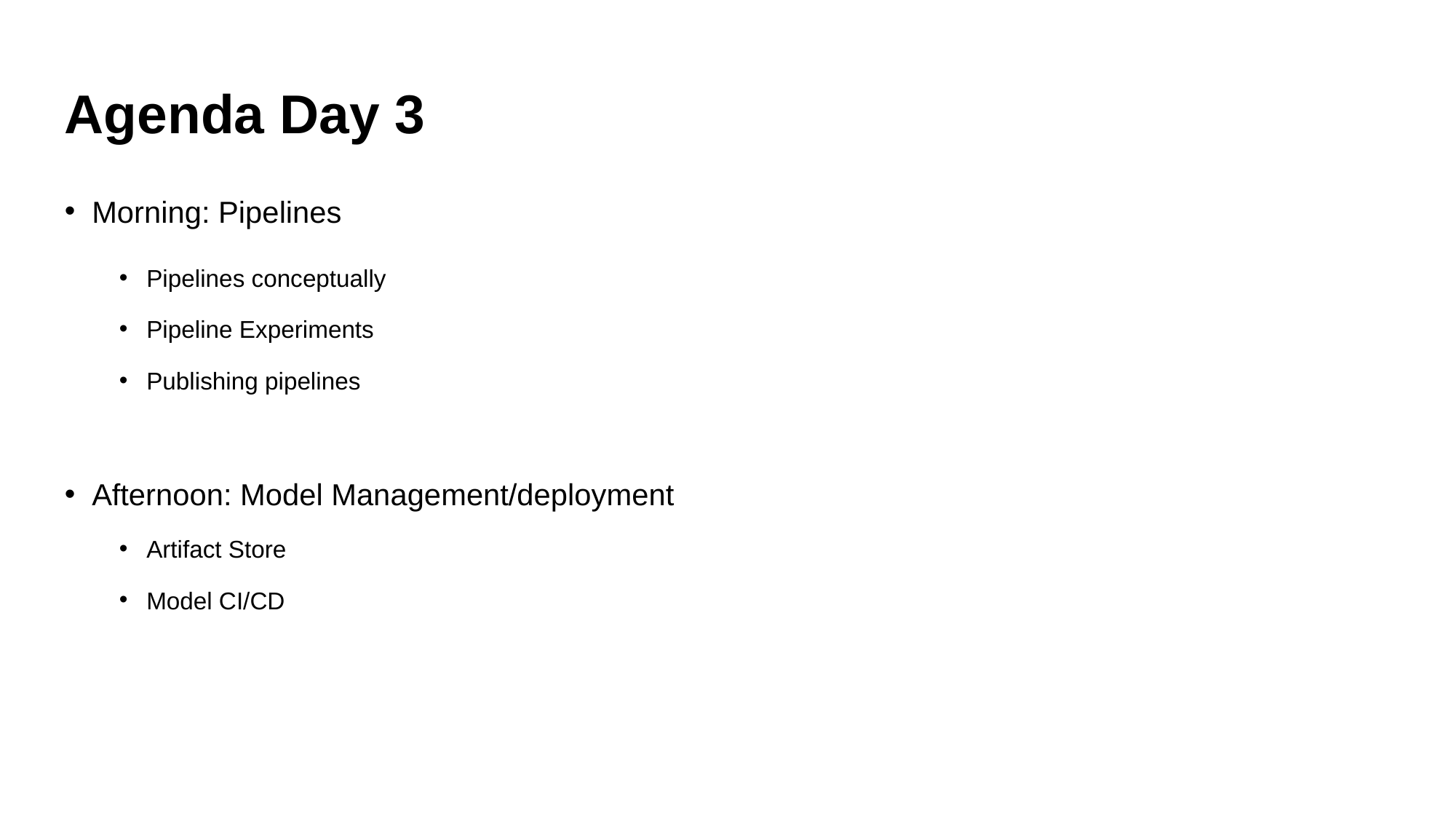

Agenda Day 3
Morning: Pipelines
Pipelines conceptually
Pipeline Experiments
Publishing pipelines

Afternoon: Model Management/deployment
Artifact Store
Model CI/CD